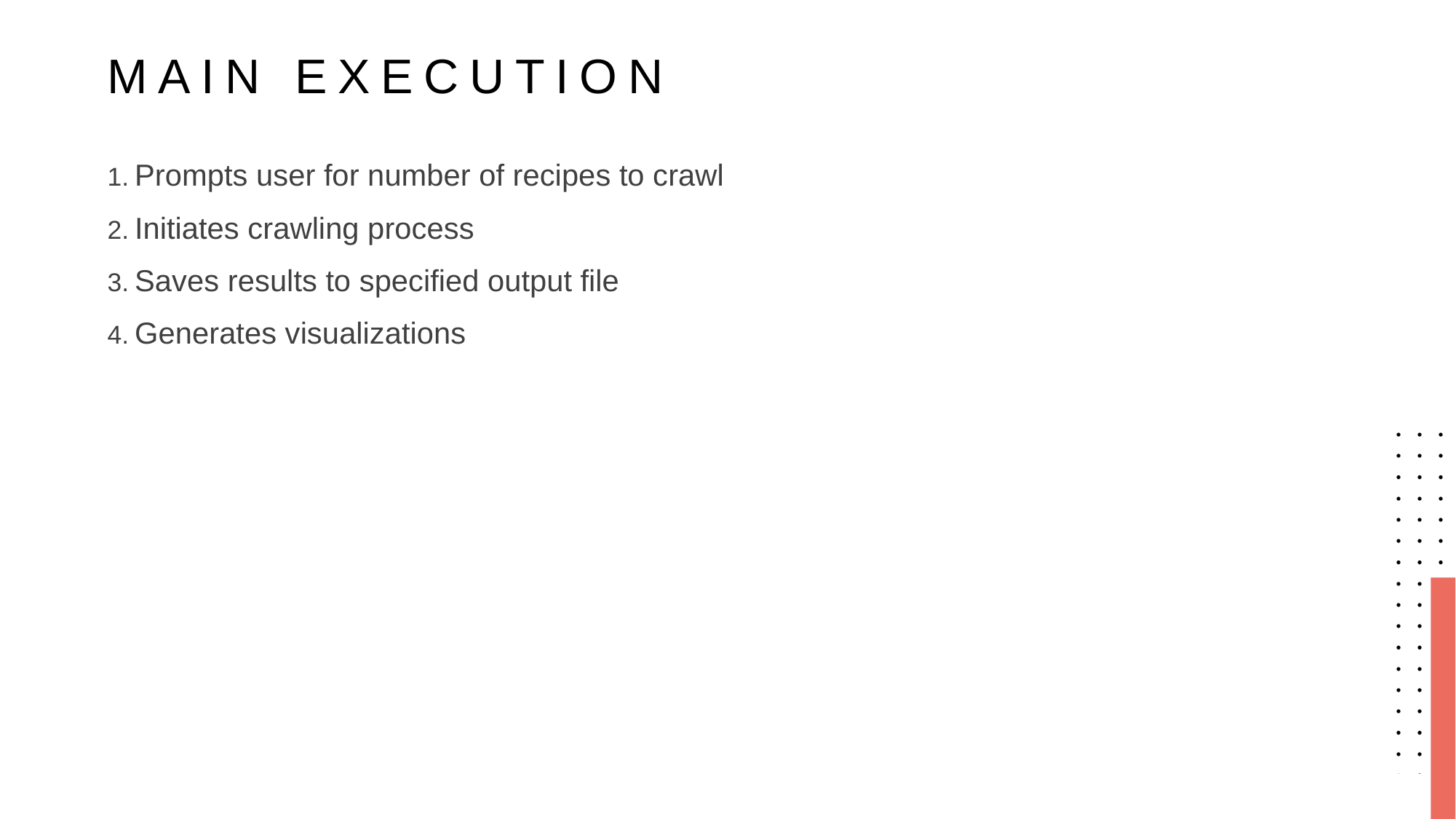

# Main Execution
Prompts user for number of recipes to crawl
Initiates crawling process
Saves results to specified output file
Generates visualizations